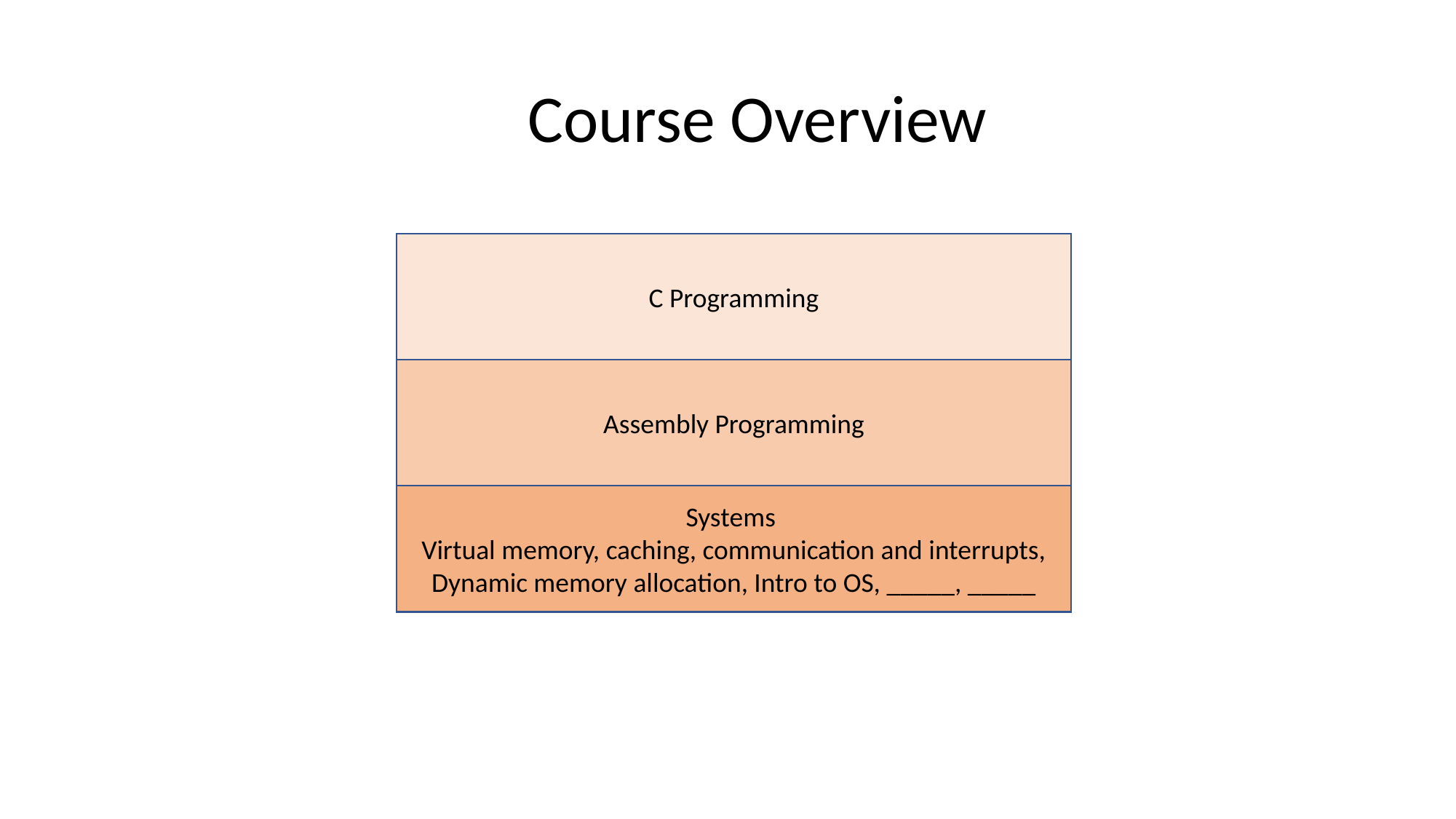

Course Overview
C Programming
Assembly Programming
Systems
Virtual memory, caching, communication and interrupts, Dynamic memory allocation, Intro to OS, _____, _____